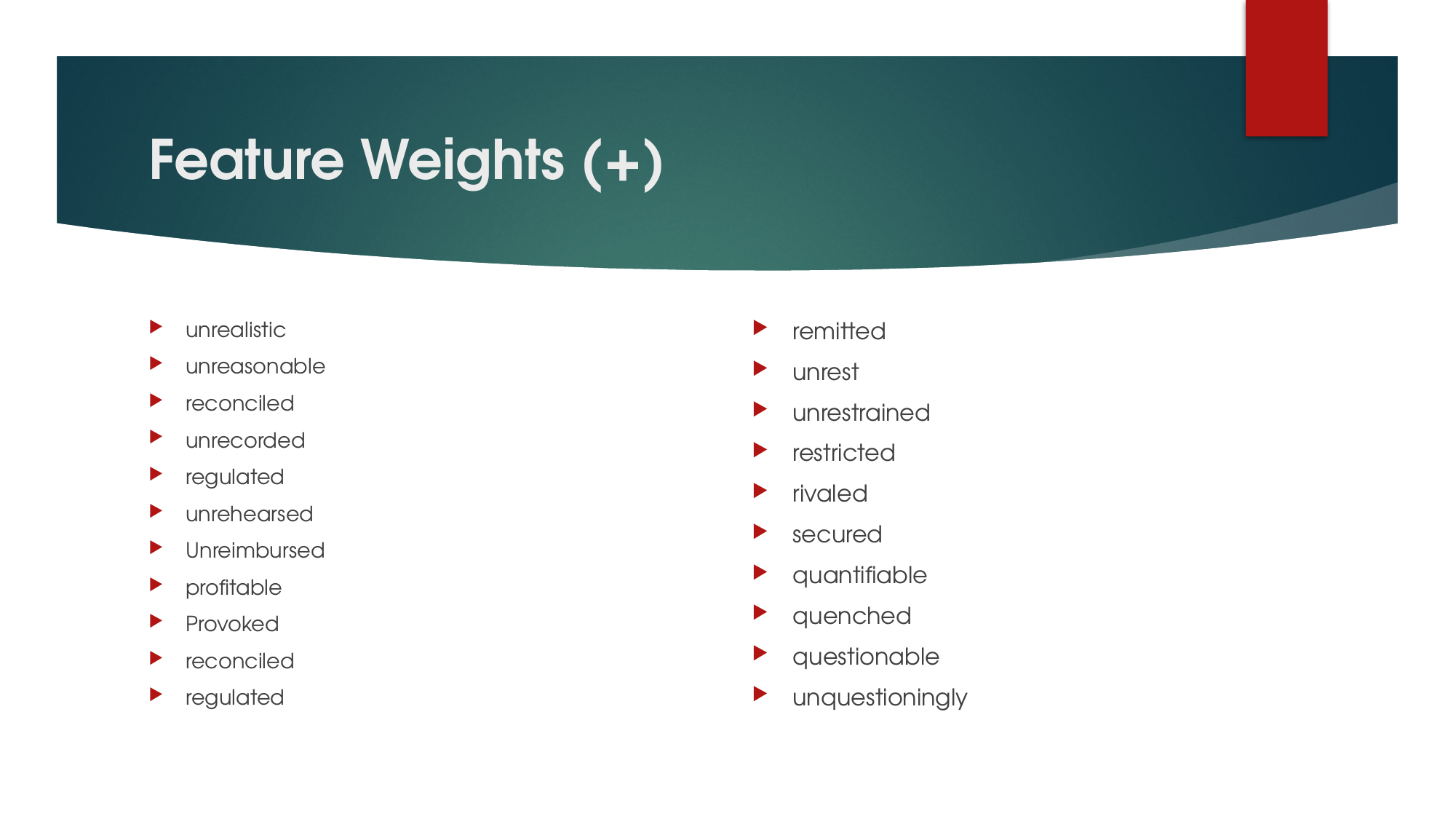

# Feature Weights (+)
unrealistic
unreasonable
reconciled
unrecorded
regulated
unrehearsed
Unreimbursed
profitable
Provoked
reconciled
regulated
remitted
unrest
unrestrained
restricted
rivaled
secured
quantifiable
quenched
questionable
unquestioningly